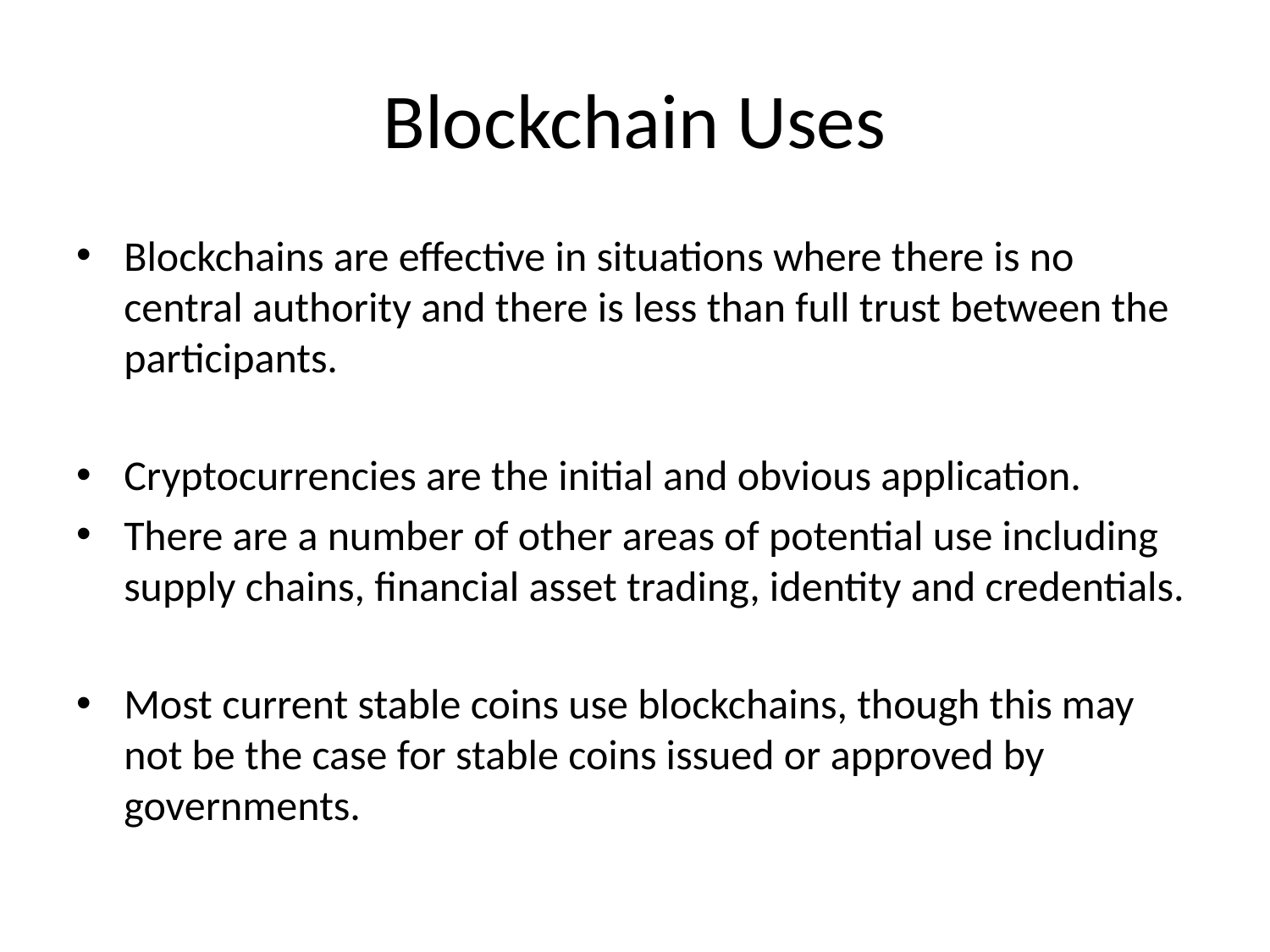

# Blockchain Uses
Blockchains are effective in situations where there is no central authority and there is less than full trust between the participants.

Cryptocurrencies are the initial and obvious application.
There are a number of other areas of potential use including supply chains, financial asset trading, identity and credentials.

Most current stable coins use blockchains, though this may not be the case for stable coins issued or approved by governments.